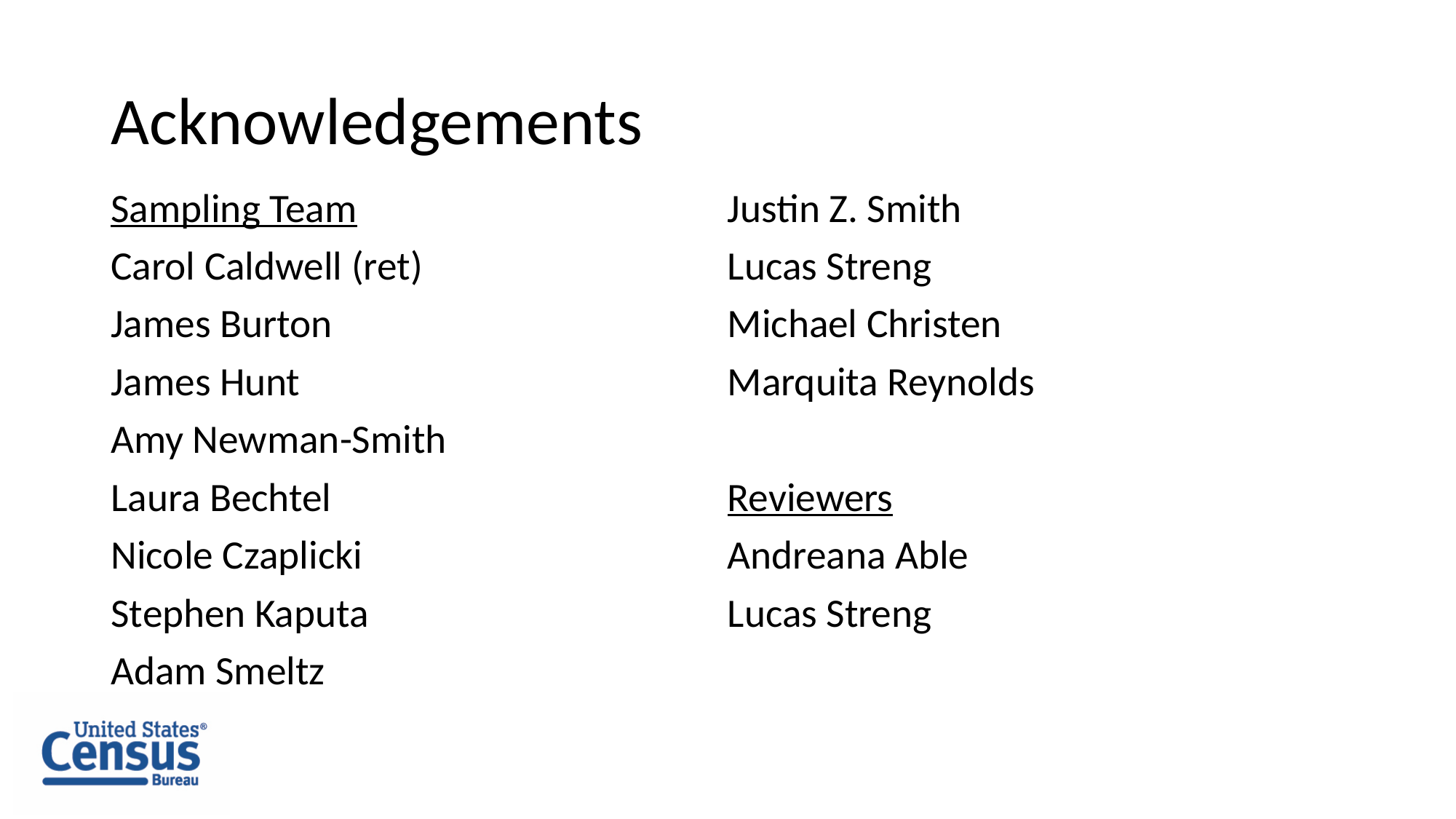

# Acknowledgements
Sampling Team
Carol Caldwell (ret)
James Burton
James Hunt
Amy Newman-Smith
Laura Bechtel
Nicole Czaplicki
Stephen Kaputa
Adam Smeltz
Justin Z. Smith
Lucas Streng
Michael Christen
Marquita Reynolds

Reviewers
Andreana Able
Lucas Streng